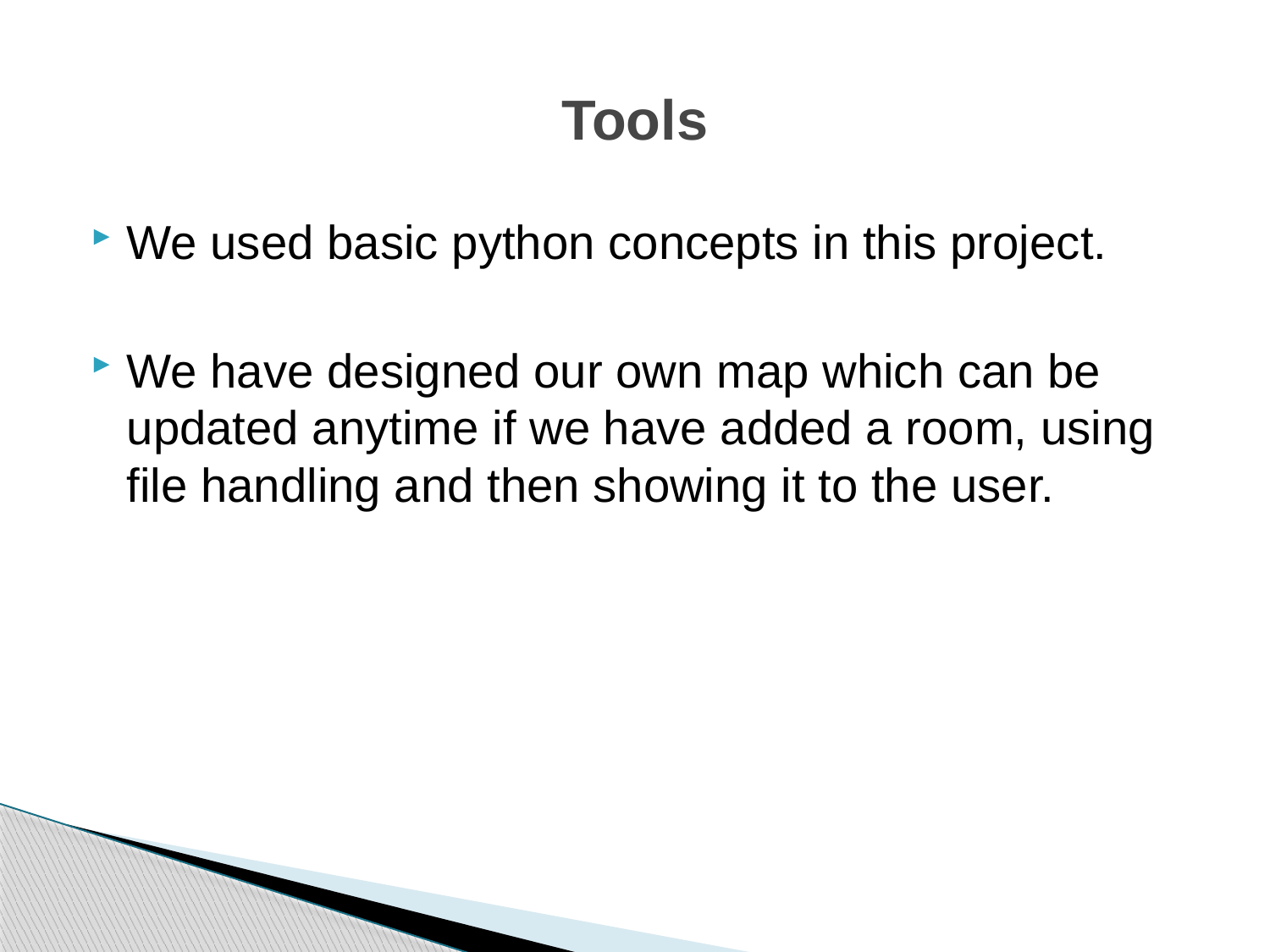

# Tools
We used basic python concepts in this project.

We have designed our own map which can be updated anytime if we have added a room, using file handling and then showing it to the user.